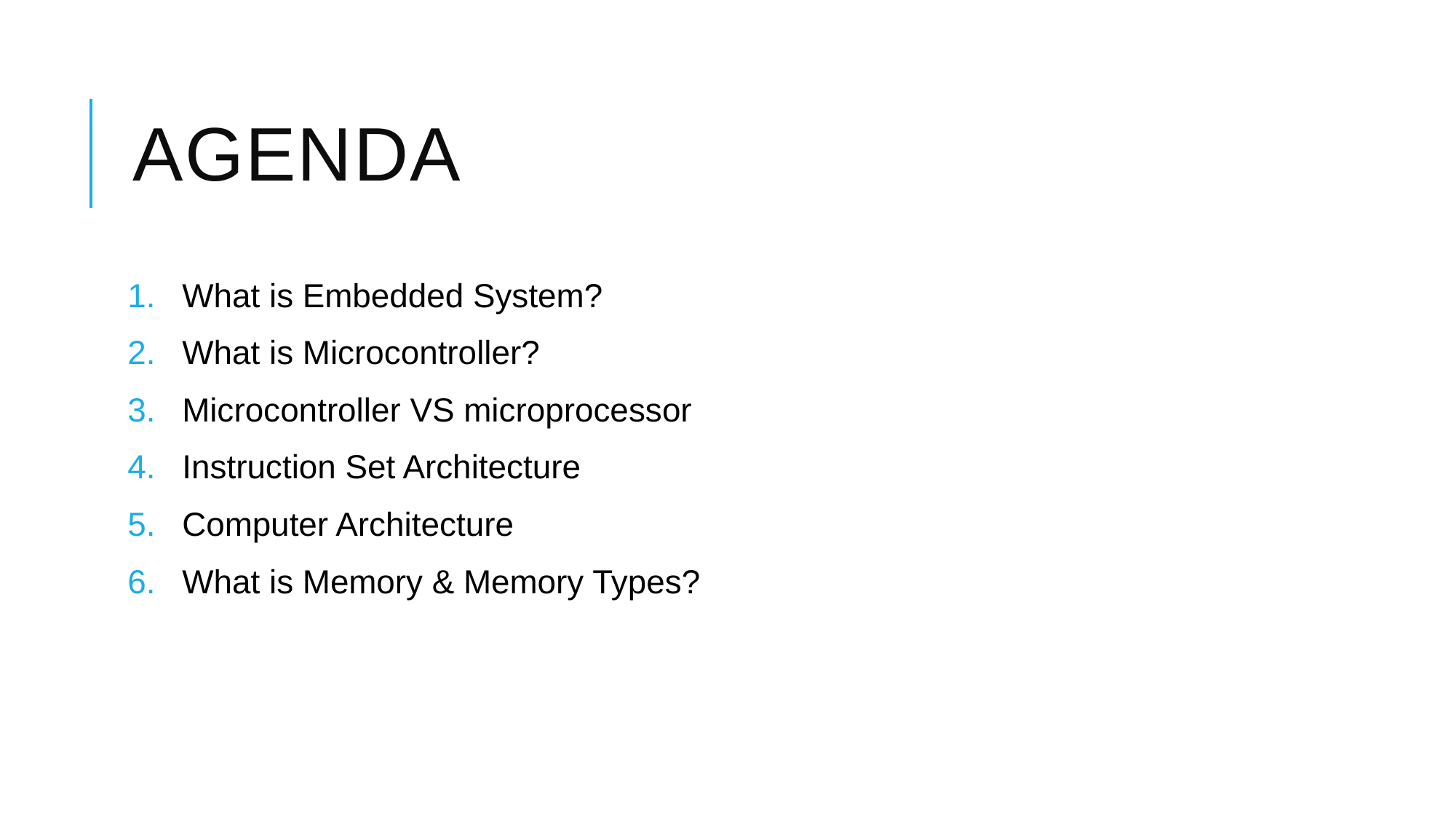

# Agenda
What is Embedded System?
What is Microcontroller?
Microcontroller VS microprocessor
Instruction Set Architecture
Computer Architecture
What is Memory & Memory Types?